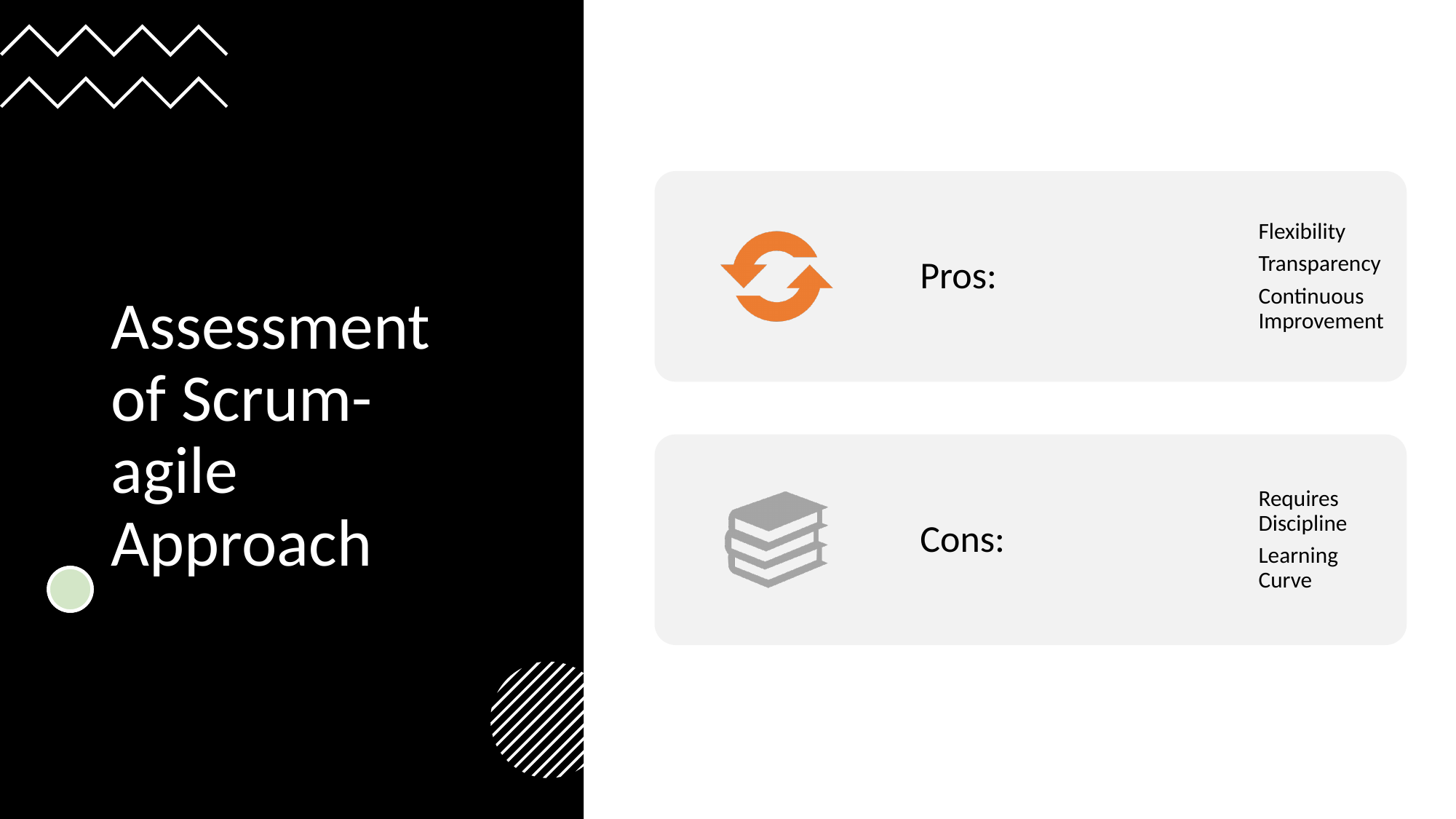

Pros:
Flexibility
Transparency
Continuous Improvement
Cons:
Requires Discipline
Learning Curve
# Assessment of Scrum-agile Approach